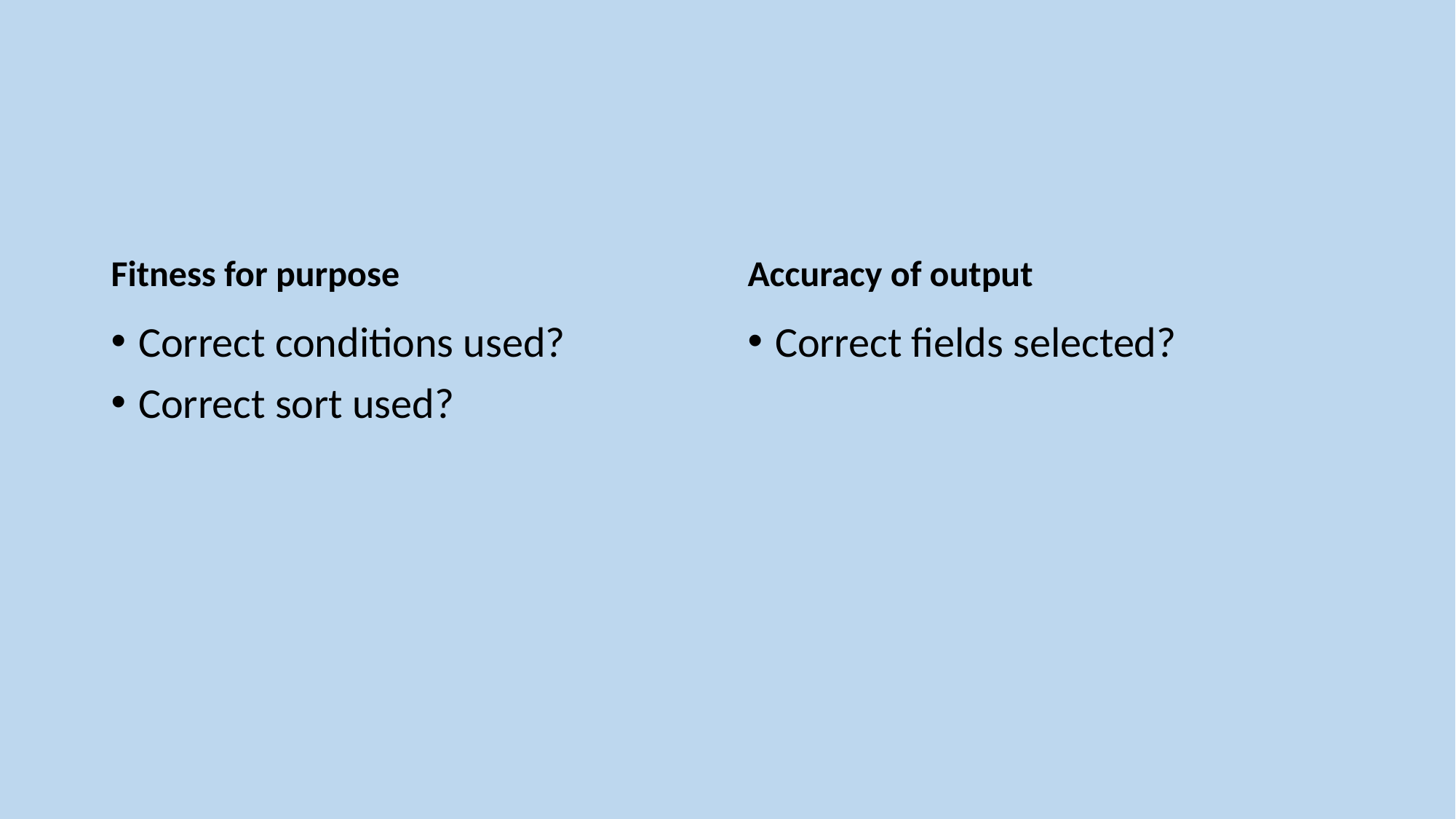

#
Fitness for purpose
Accuracy of output
Correct conditions used?
Correct sort used?
Correct fields selected?